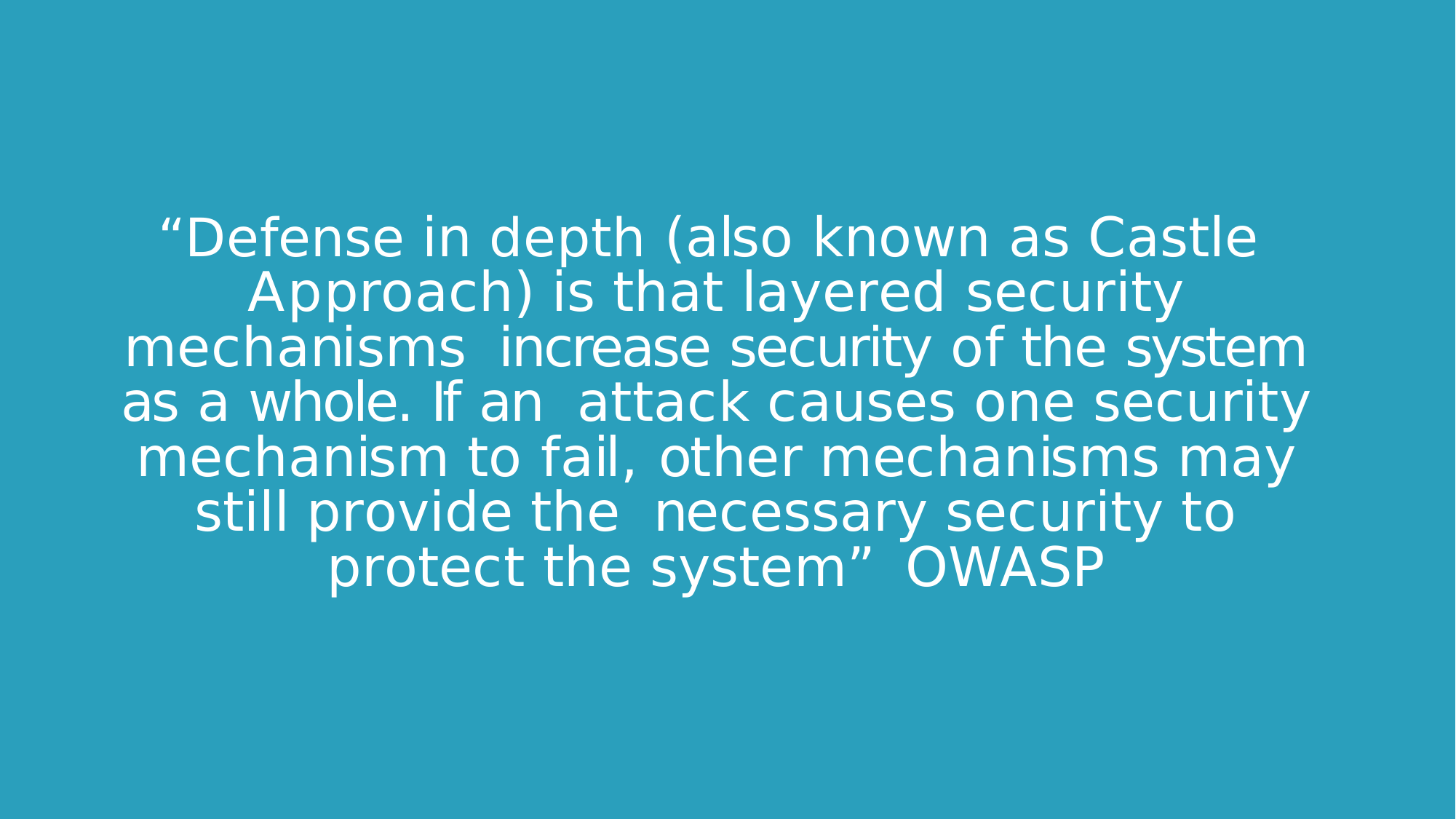

“Defense in depth (also known as Castle  Approach) is that layered security mechanisms  increase security of the system as a whole. If an  attack causes one security mechanism to fail,  other mechanisms may still provide the  necessary security to protect the system”  OWASP